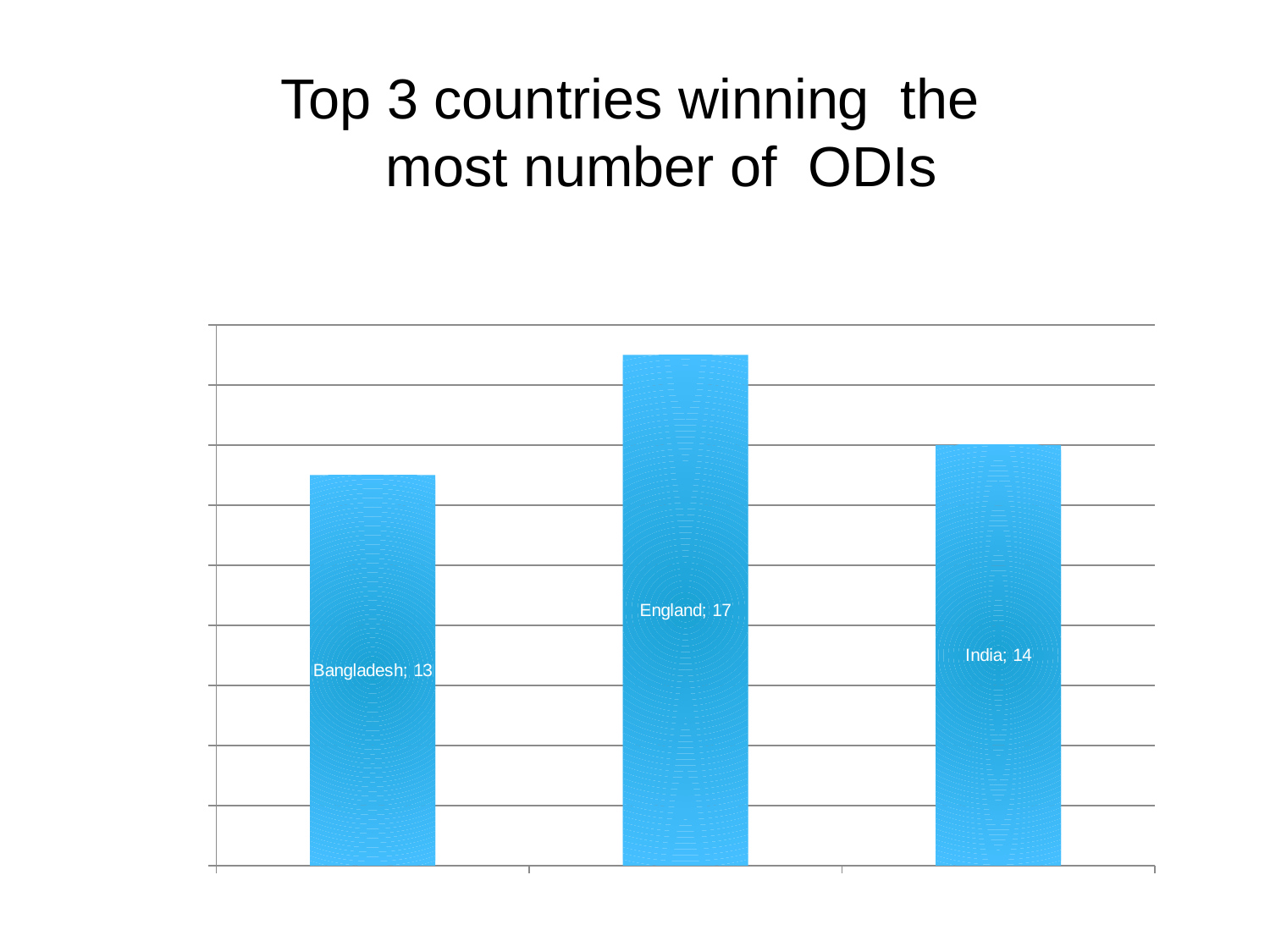

Top 3 countries winning  the most number of  ODIs

### Chart:

| Category | Total |
|---|---|
| Bangladesh | 13.0 |
| England | 17.0 |
| India | 14.0 |